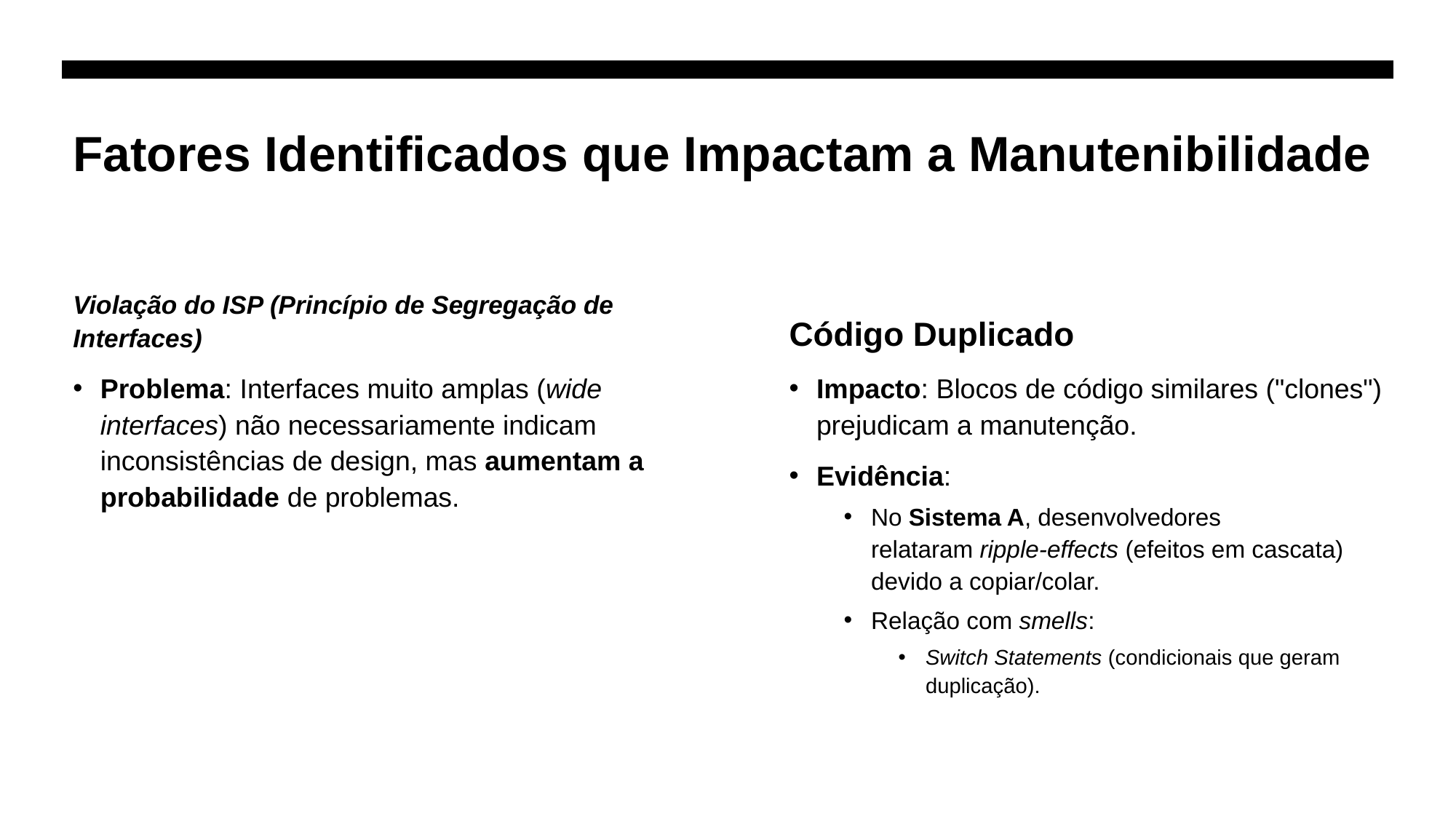

# Fatores Identificados que Impactam a Manutenibilidade
Violação do ISP (Princípio de Segregação de Interfaces)
Código Duplicado
Problema: Interfaces muito amplas (wide interfaces) não necessariamente indicam inconsistências de design, mas aumentam a probabilidade de problemas.
Impacto: Blocos de código similares ("clones") prejudicam a manutenção.
Evidência:
No Sistema A, desenvolvedores relataram ripple-effects (efeitos em cascata) devido a copiar/colar.
Relação com smells:
Switch Statements (condicionais que geram duplicação).